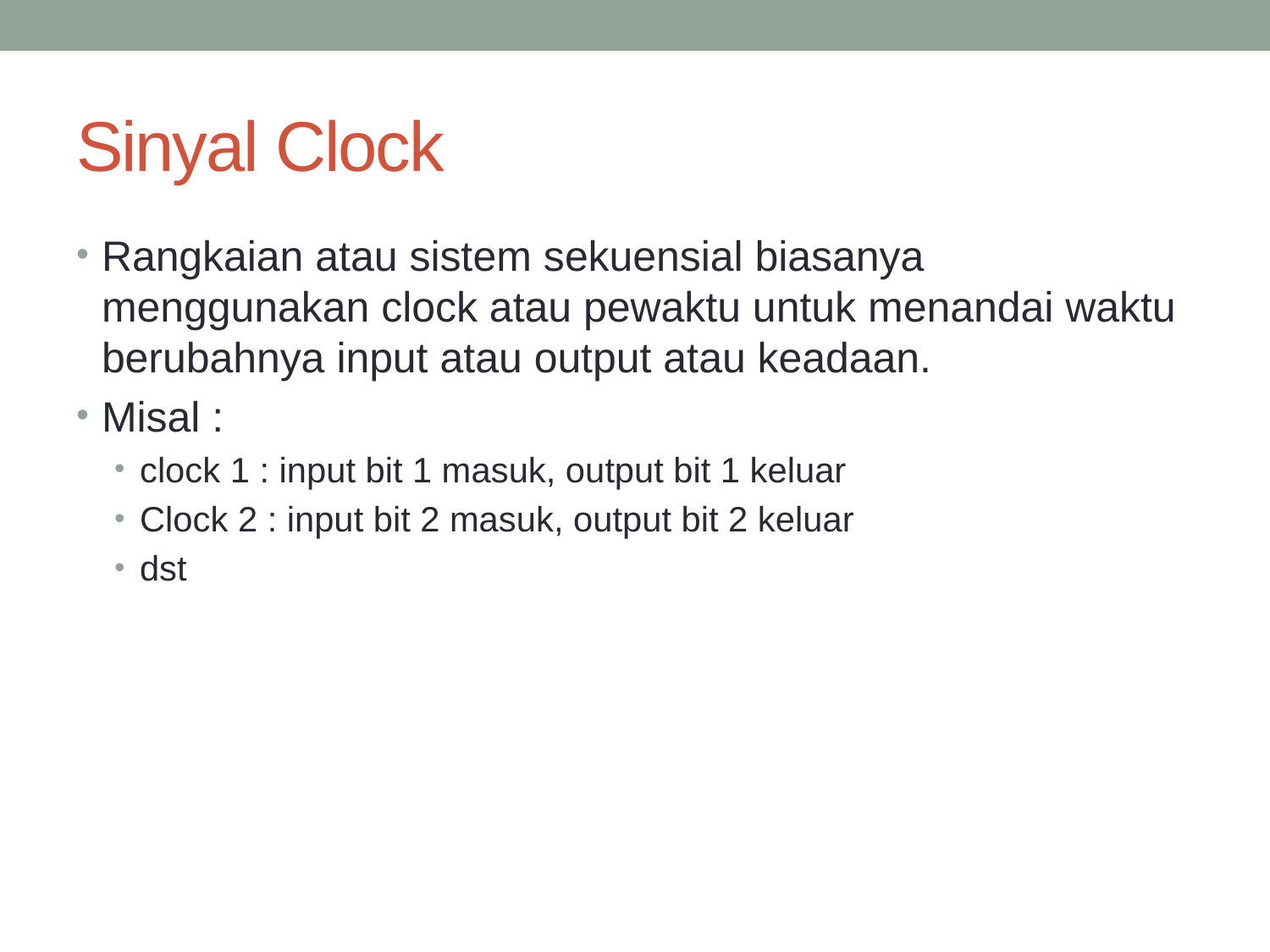

# Sinyal Clock
Rangkaian atau sistem sekuensial biasanya menggunakan clock atau pewaktu untuk menandai waktu berubahnya input atau output atau keadaan.
Misal :
clock 1 : input bit 1 masuk, output bit 1 keluar
Clock 2 : input bit 2 masuk, output bit 2 keluar
dst